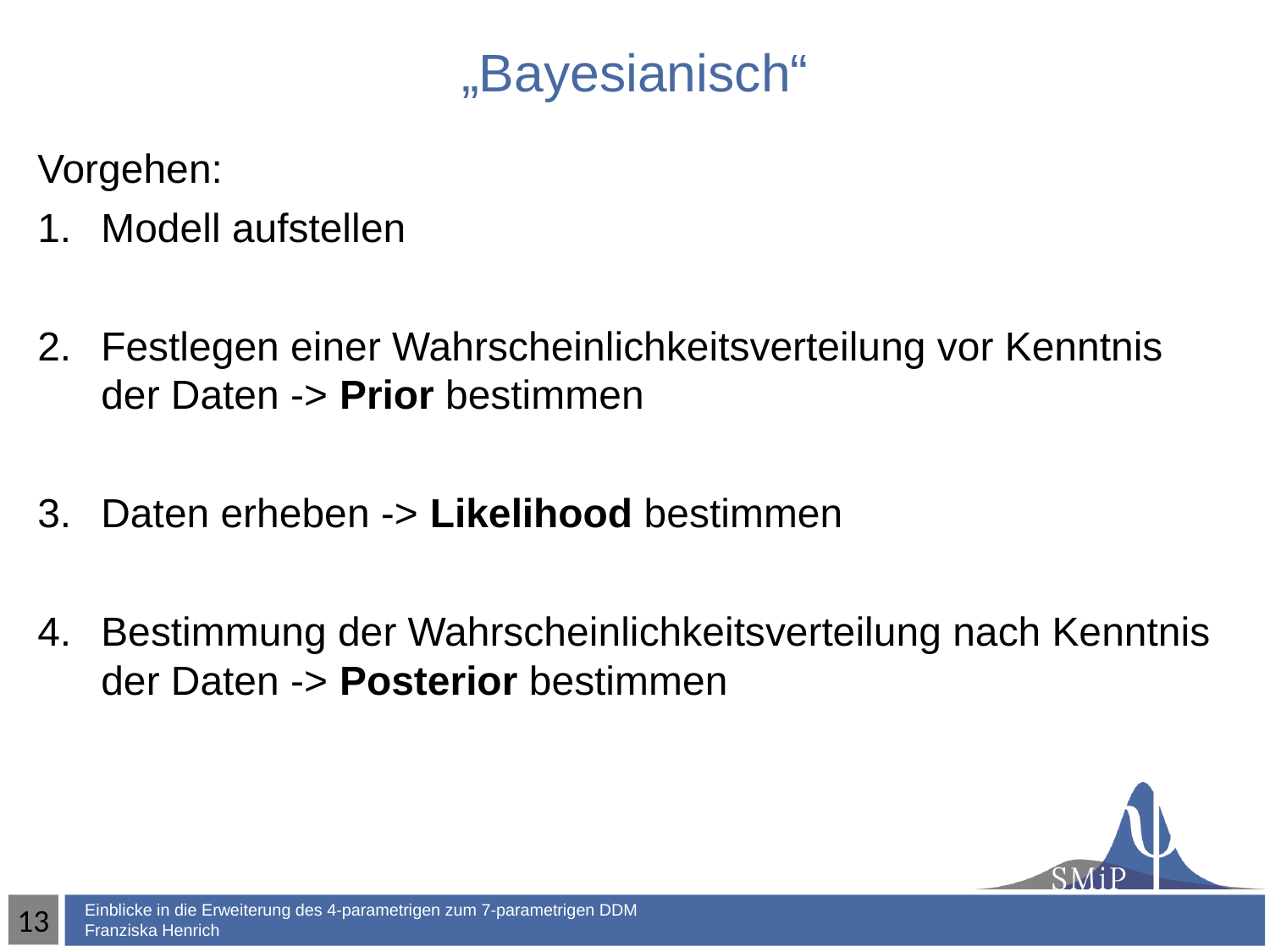

# „Bayesianisch“
Vorgehen:
Modell aufstellen

Festlegen einer Wahrscheinlichkeitsverteilung vor Kenntnis der Daten -> Prior bestimmen

Daten erheben -> Likelihood bestimmen

Bestimmung der Wahrscheinlichkeitsverteilung nach Kenntnis der Daten -> Posterior bestimmen